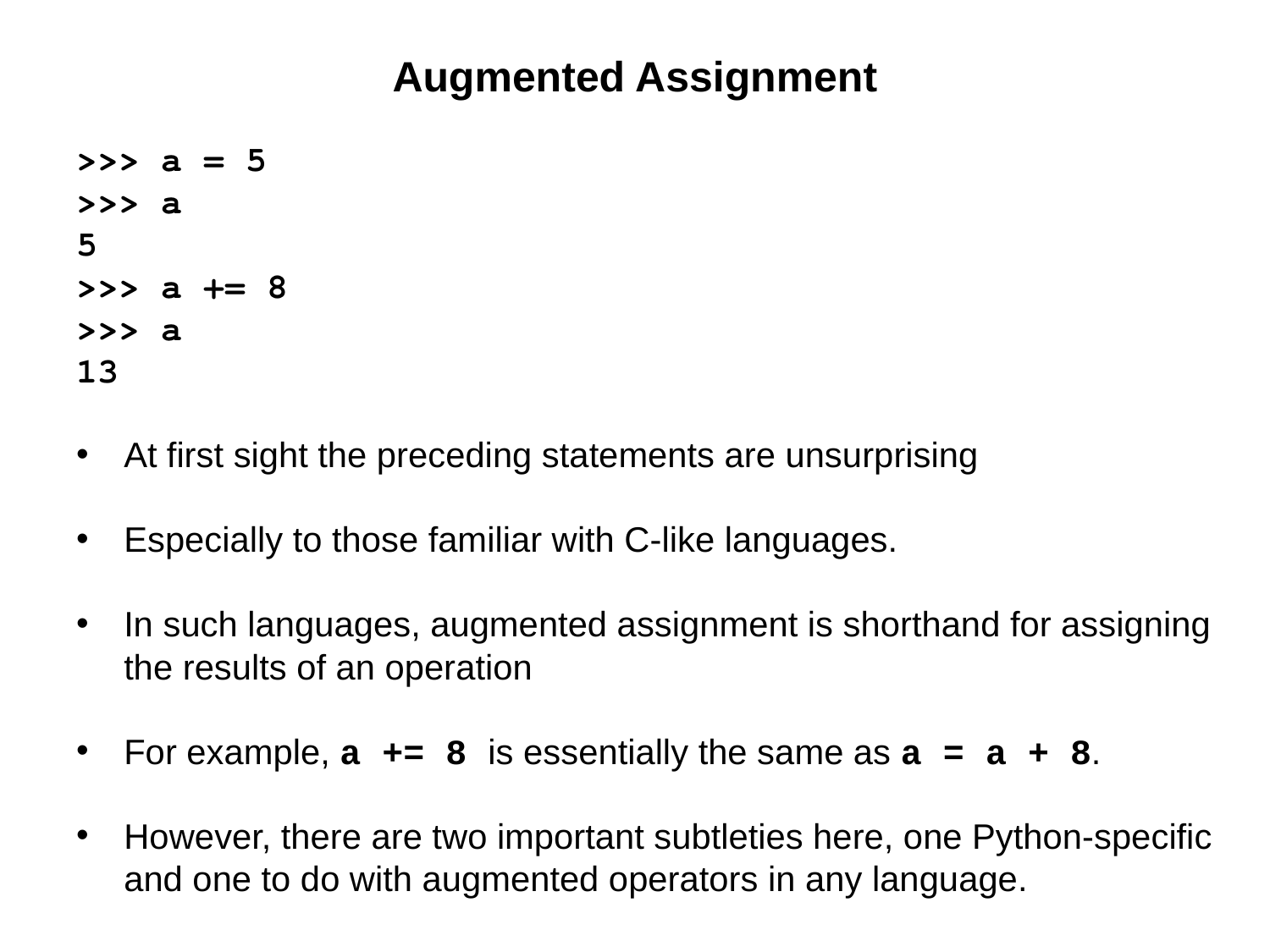

# Augmented Assignment
>>> a = 5
>>> a
5
>>> a += 8
>>> a
13
At first sight the preceding statements are unsurprising
Especially to those familiar with C-like languages.
In such languages, augmented assignment is shorthand for assigning the results of an operation
For example, a += 8 is essentially the same as a = a + 8.
However, there are two important subtleties here, one Python-specific and one to do with augmented operators in any language.